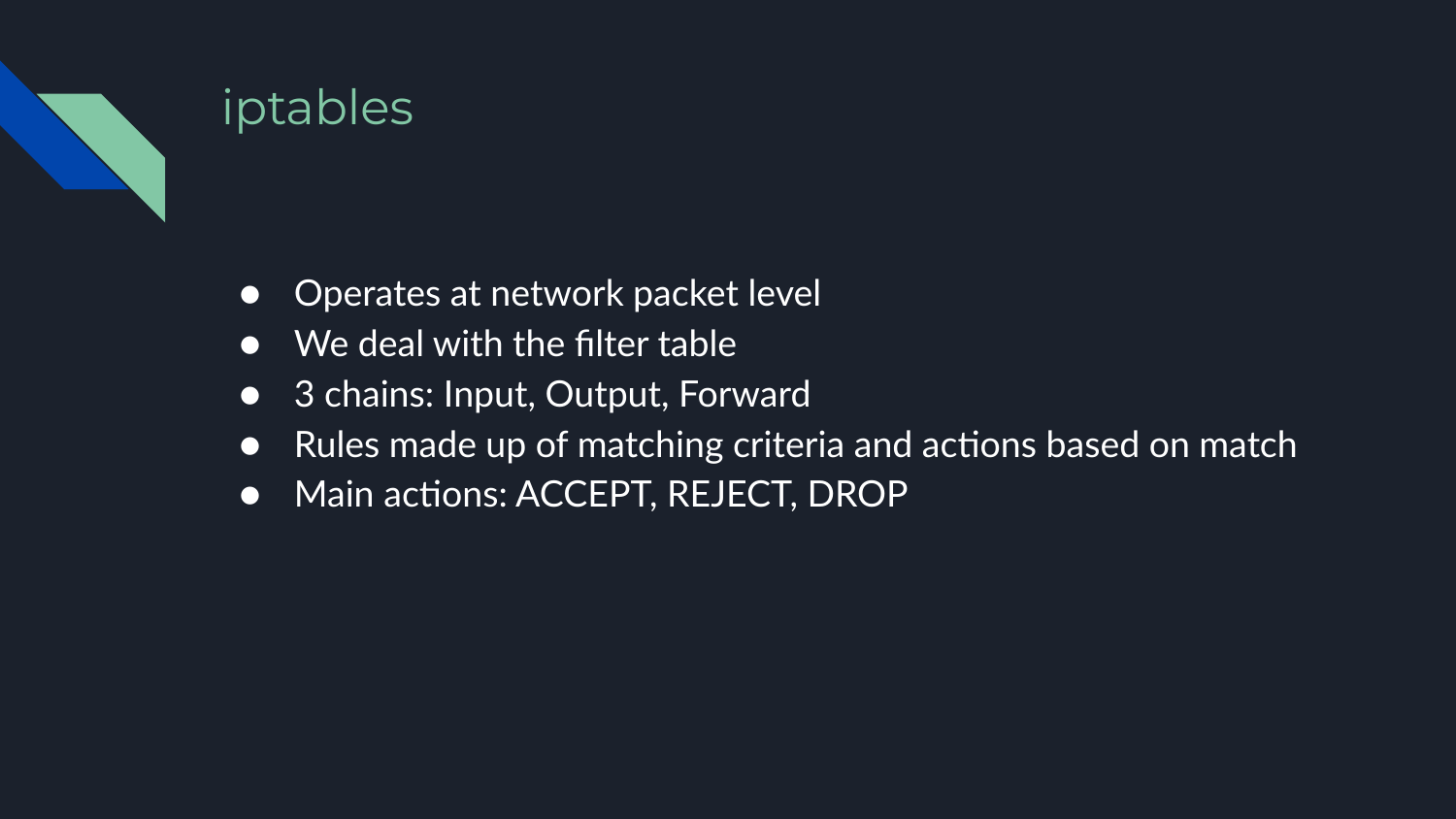

# iptables
Operates at network packet level
We deal with the filter table
3 chains: Input, Output, Forward
Rules made up of matching criteria and actions based on match
Main actions: ACCEPT, REJECT, DROP